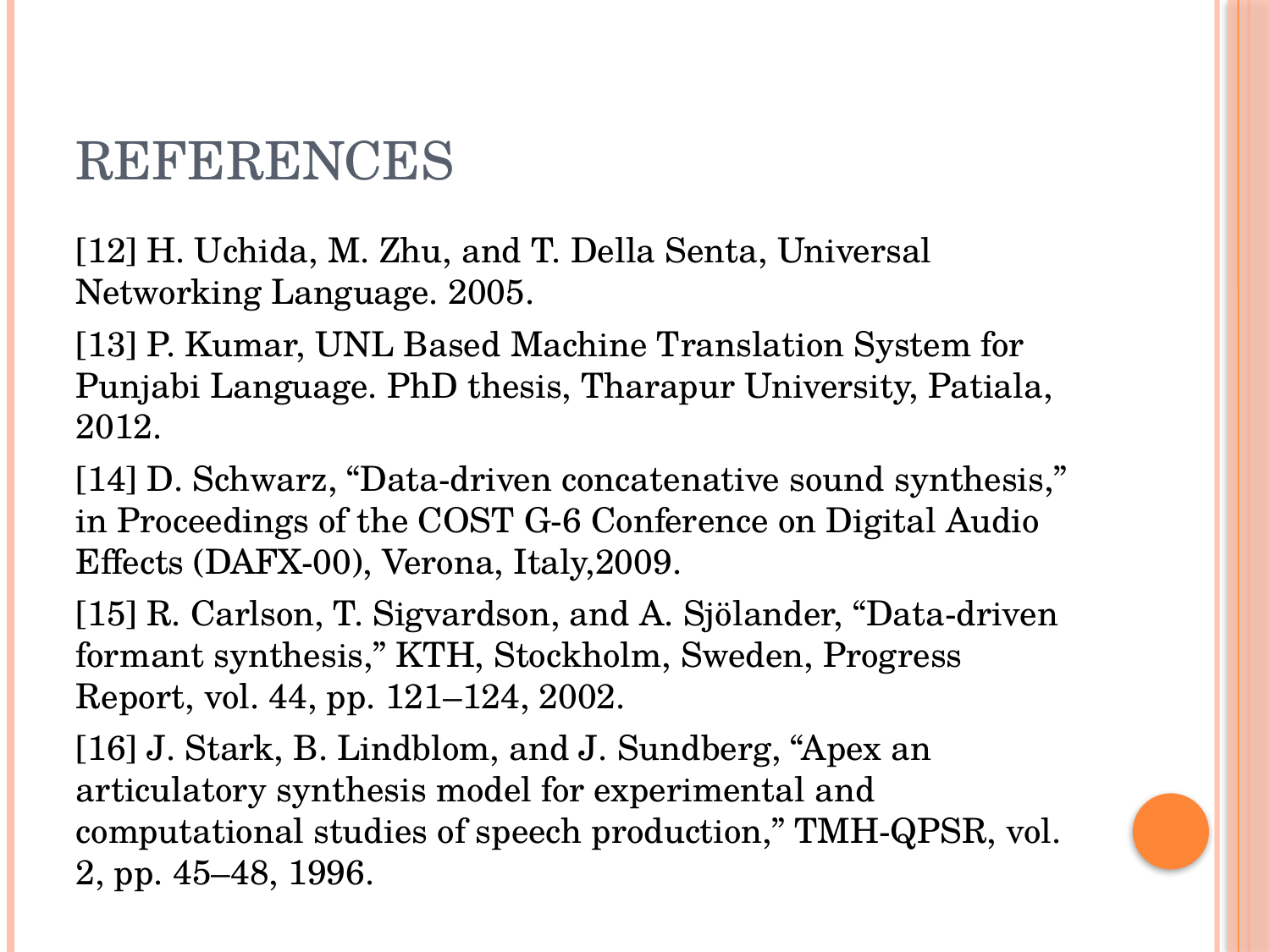

# REFERENCES
[12] H. Uchida, M. Zhu, and T. Della Senta, Universal Networking Language. 2005.
[13] P. Kumar, UNL Based Machine Translation System for Punjabi Language. PhD thesis, Tharapur University, Patiala, 2012.
[14] D. Schwarz, “Data-driven concatenative sound synthesis,” in Proceedings of the COST G-6 Conference on Digital Audio Effects (DAFX-00), Verona, Italy,2009.
[15] R. Carlson, T. Sigvardson, and A. Sjölander, “Data-driven formant synthesis,” KTH, Stockholm, Sweden, Progress Report, vol. 44, pp. 121–124, 2002.
[16] J. Stark, B. Lindblom, and J. Sundberg, “Apex an articulatory synthesis model for experimental and computational studies of speech production,” TMH-QPSR, vol. 2, pp. 45–48, 1996.